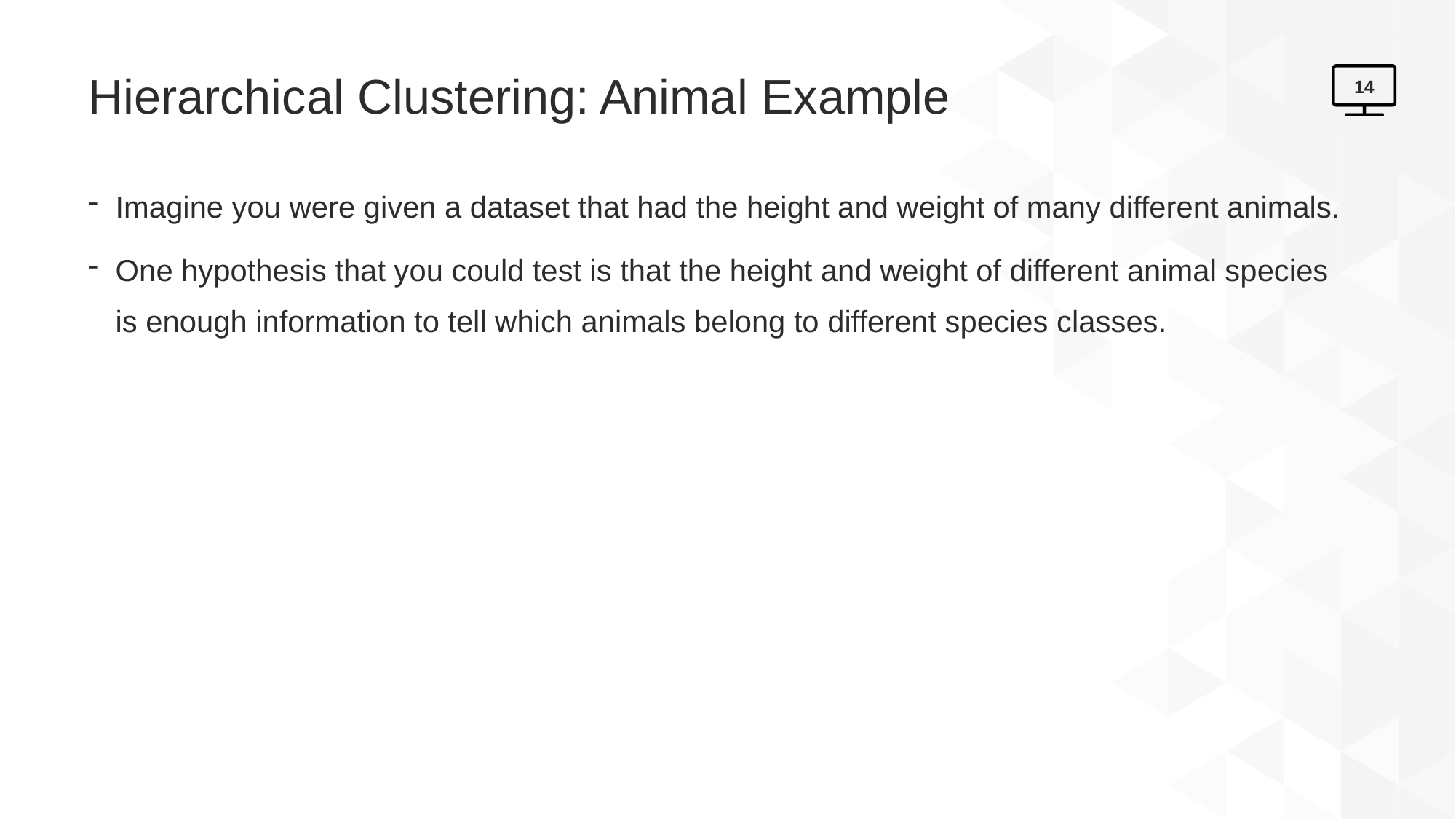

# Hierarchical Clustering: Animal Example
14
Imagine you were given a dataset that had the height and weight of many different animals.
One hypothesis that you could test is that the height and weight of different animal species is enough information to tell which animals belong to different species classes.